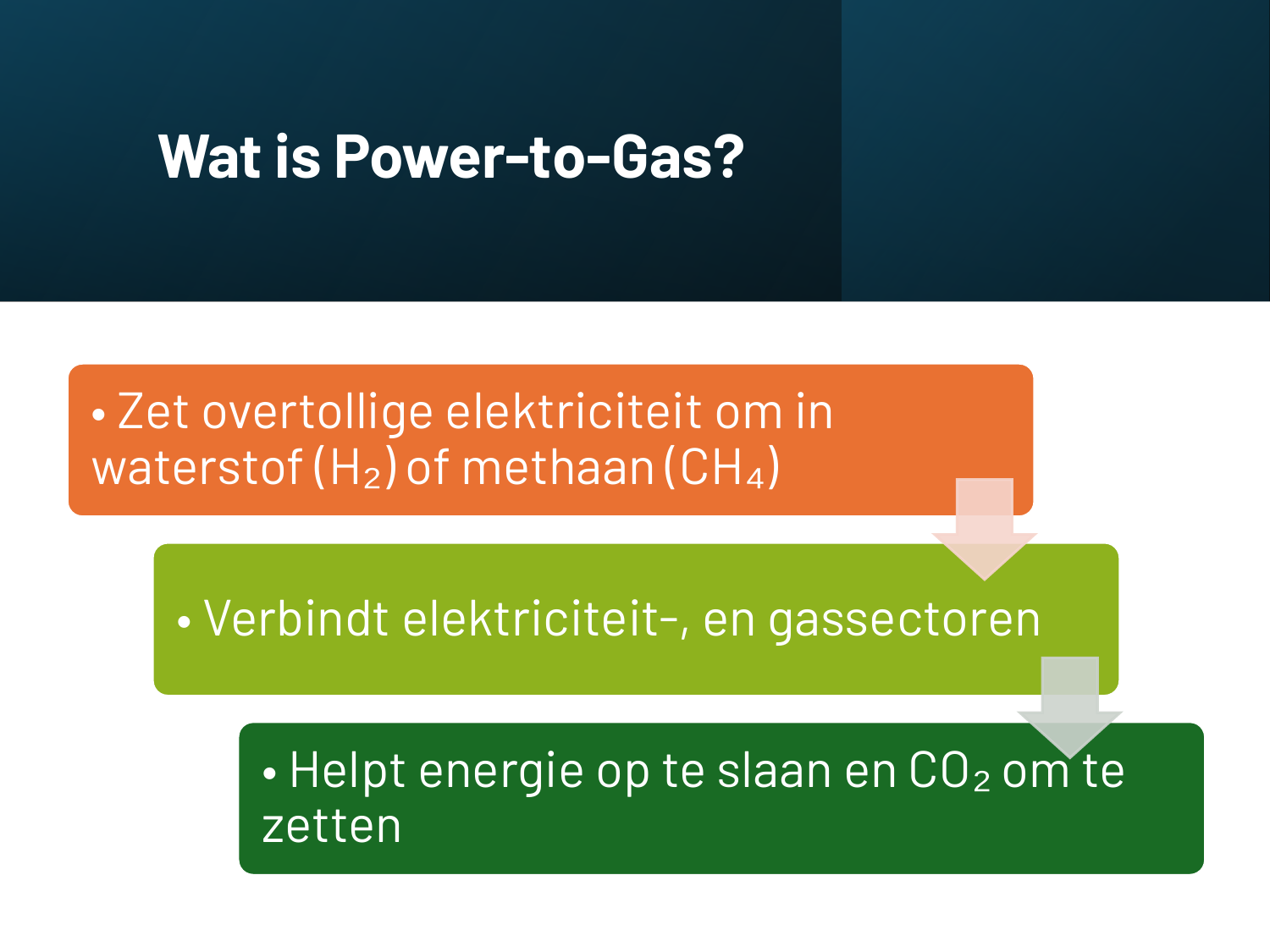

# Wat is Power-to-Gas?
• Zet overtollige elektriciteit om in waterstof (H₂) of methaan (CH₄)
• Verbindt elektriciteit-, en gassectoren
• Helpt energie op te slaan en CO₂ om te zetten